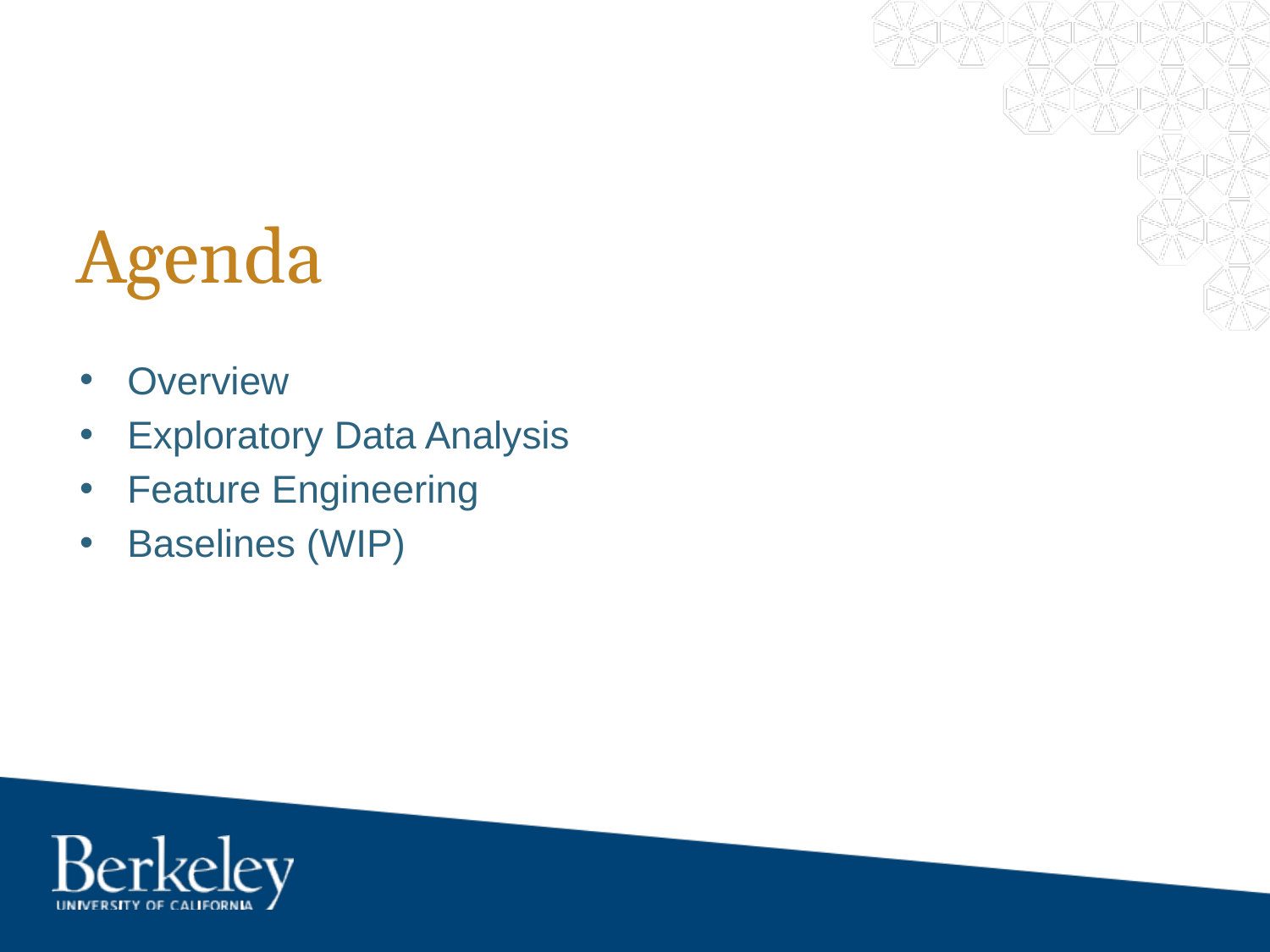

# Agenda
Overview
Exploratory Data Analysis
Feature Engineering
Baselines (WIP)